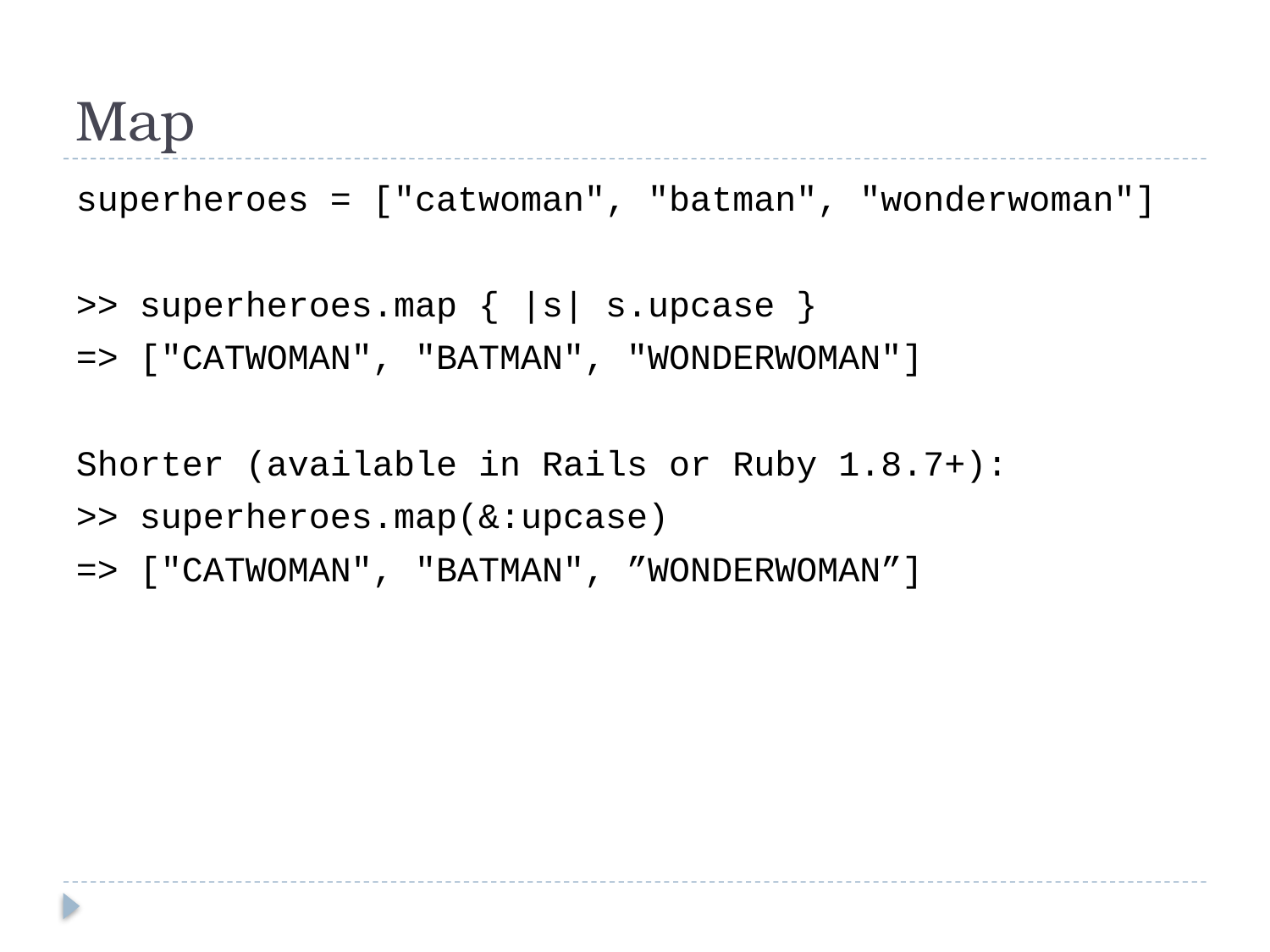

# Map
superheroes = ["catwoman", "batman", "wonderwoman"]

>> superheroes.map { |s| s.upcase }
=> ["CATWOMAN", "BATMAN", "WONDERWOMAN"]

Shorter (available in Rails or Ruby 1.8.7+):
>> superheroes.map(&:upcase)
=> ["CATWOMAN", "BATMAN", ”WONDERWOMAN”]